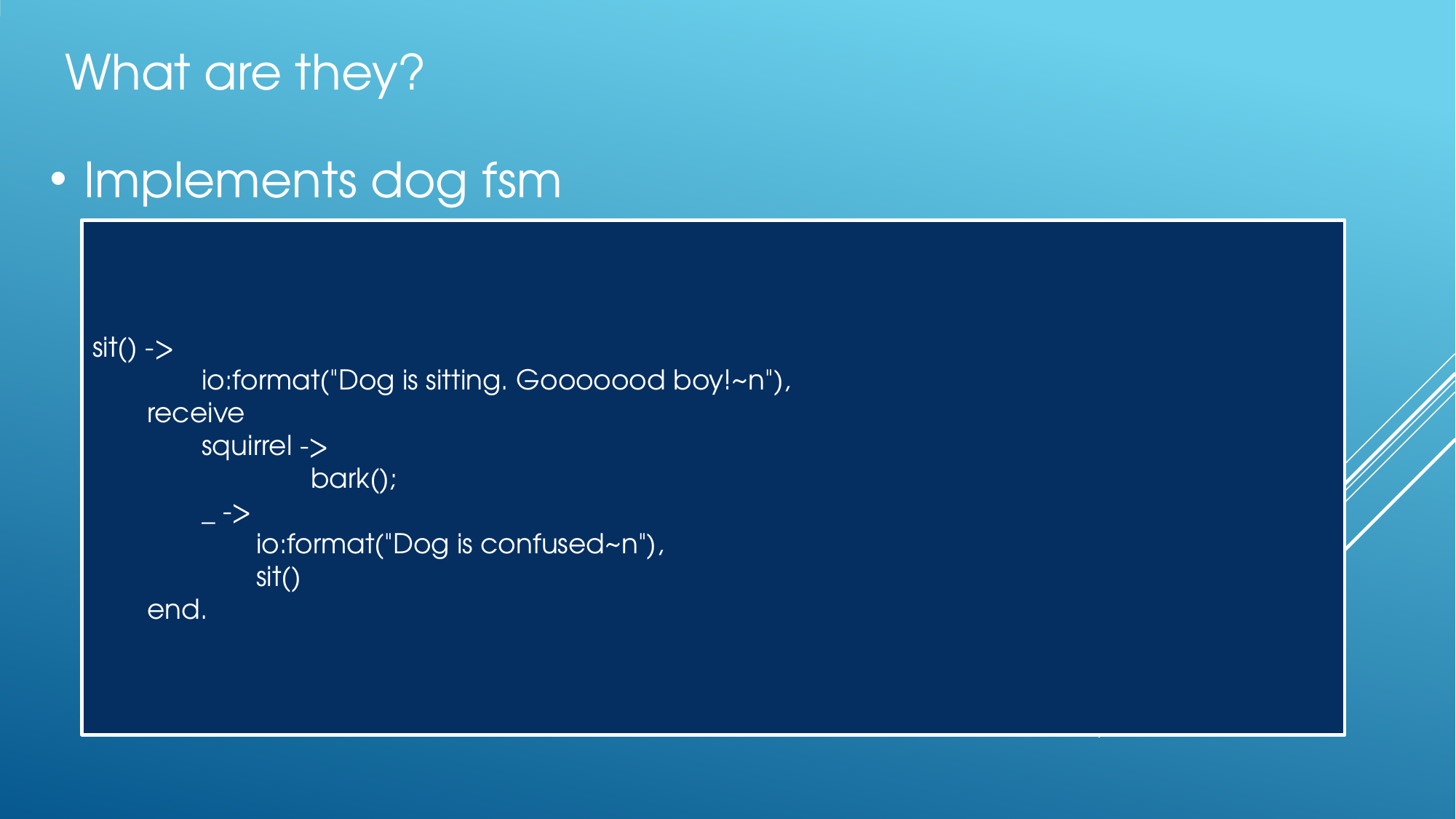

What are they?
Implements dog fsm
sit() ->
	io:format("Dog is sitting. Gooooood boy!~n"),
receive
squirrel ->
	bark();
_ ->
io:format("Dog is confused~n"),
sit()
end.